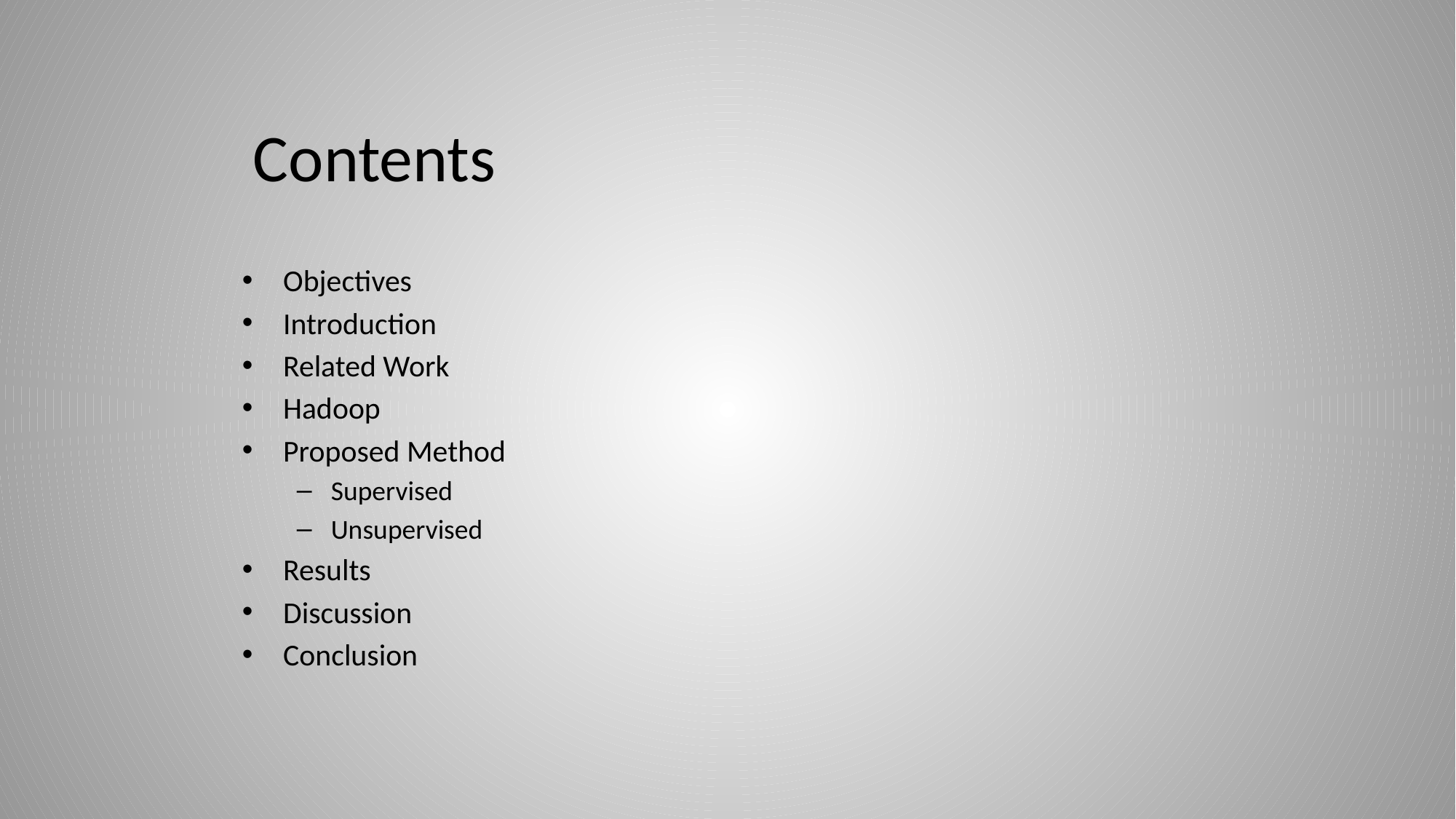

# Contents
Objectives
Introduction
Related Work
Hadoop
Proposed Method
Supervised
Unsupervised
Results
Discussion
Conclusion